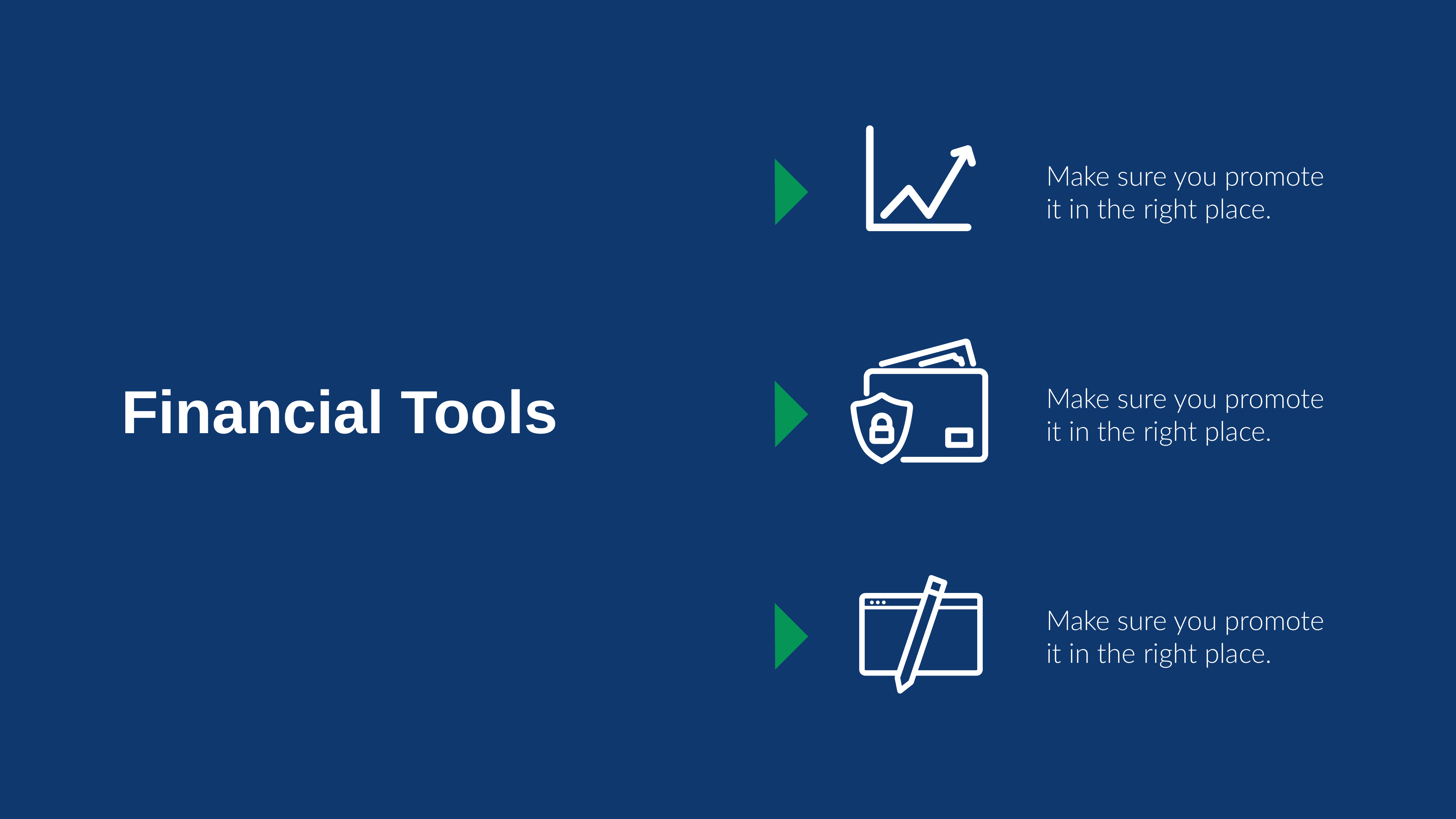

Make sure you promote it in the right place.
Make sure you promote it in the right place.
Make sure you promote it in the right place.

Financial Tools